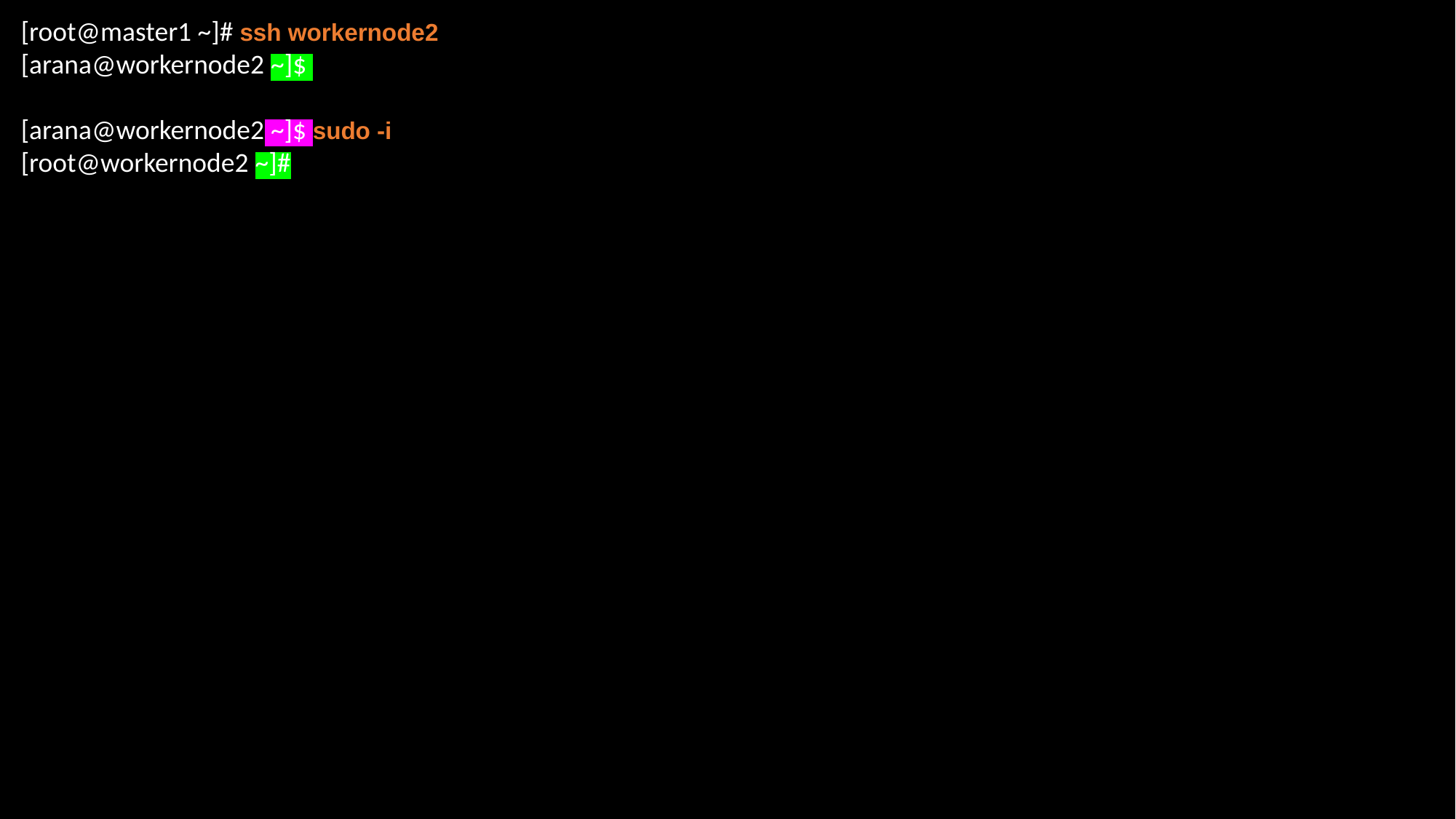

[root@master1 ~]# ssh workernode2
[arana@workernode2 ~]$

[arana@workernode2 ~]$ sudo -i
[root@workernode2 ~]#